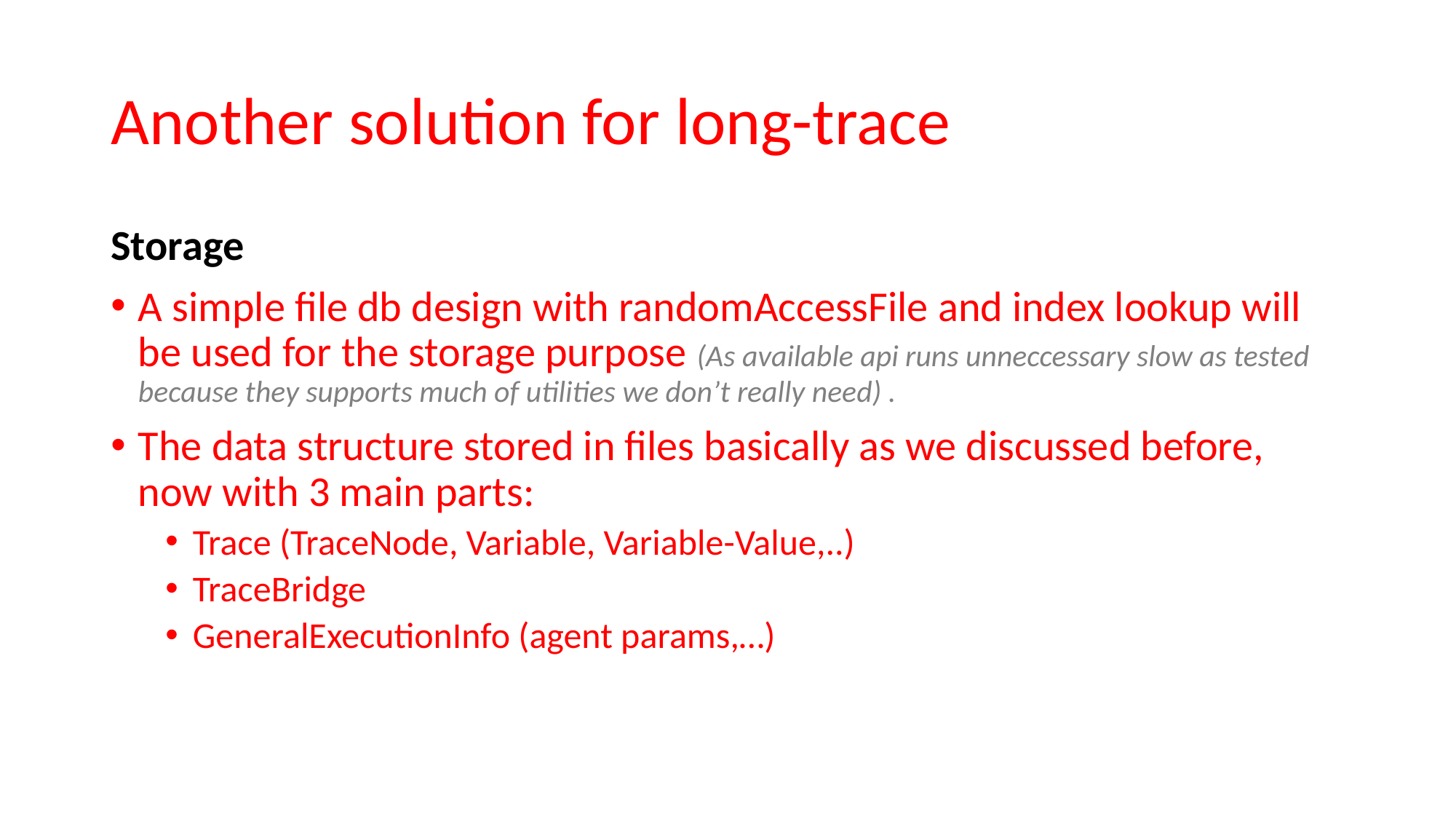

# Another solution for long-trace
Storage
A simple file db design with randomAccessFile and index lookup will be used for the storage purpose (As available api runs unneccessary slow as tested because they supports much of utilities we don’t really need) .
The data structure stored in files basically as we discussed before, now with 3 main parts:
Trace (TraceNode, Variable, Variable-Value,..)
TraceBridge
GeneralExecutionInfo (agent params,…)